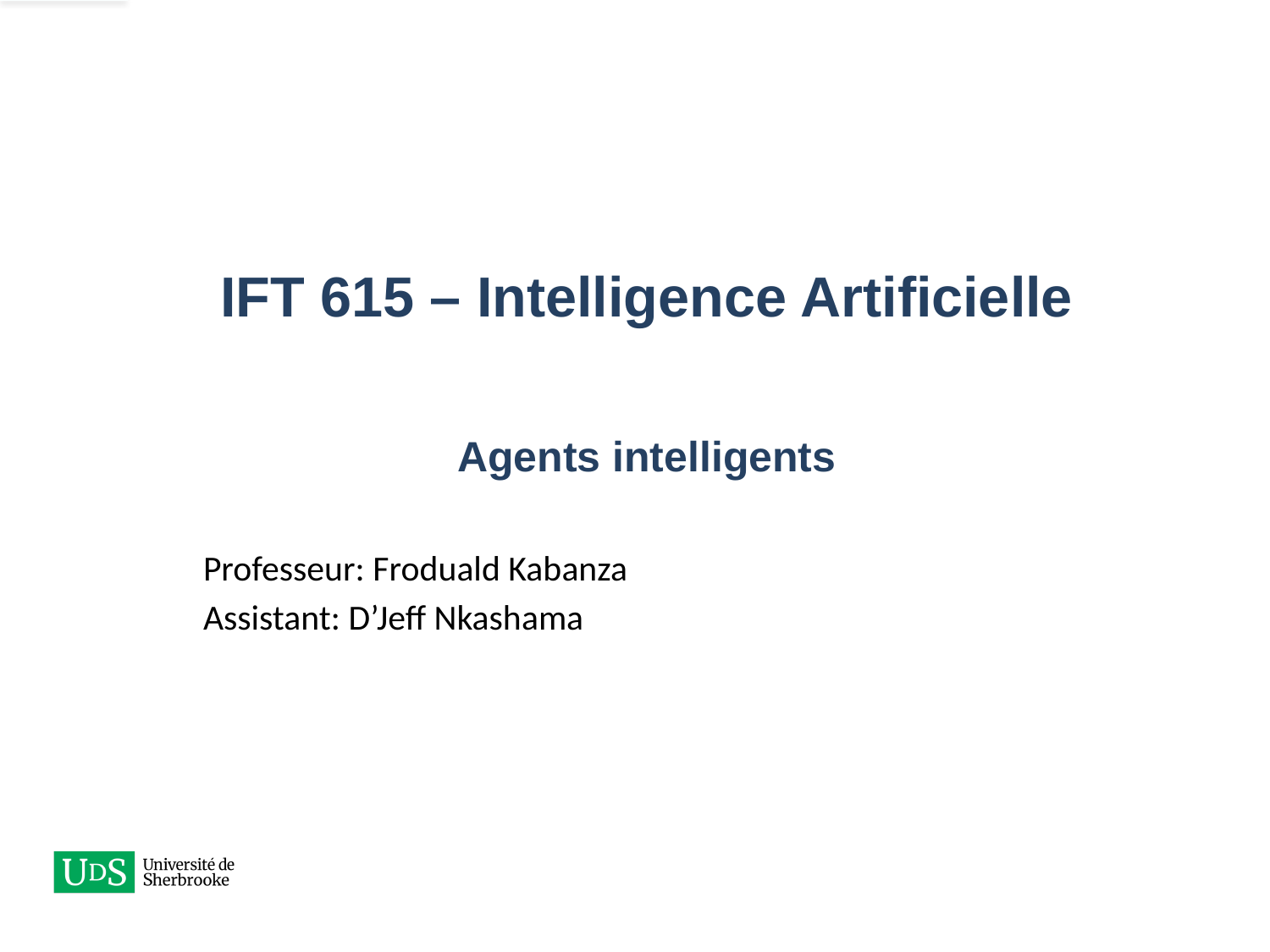

# IFT 615 – Intelligence Artificielle Agents intelligents
Professeur: Froduald Kabanza
Assistant: D’Jeff Nkashama